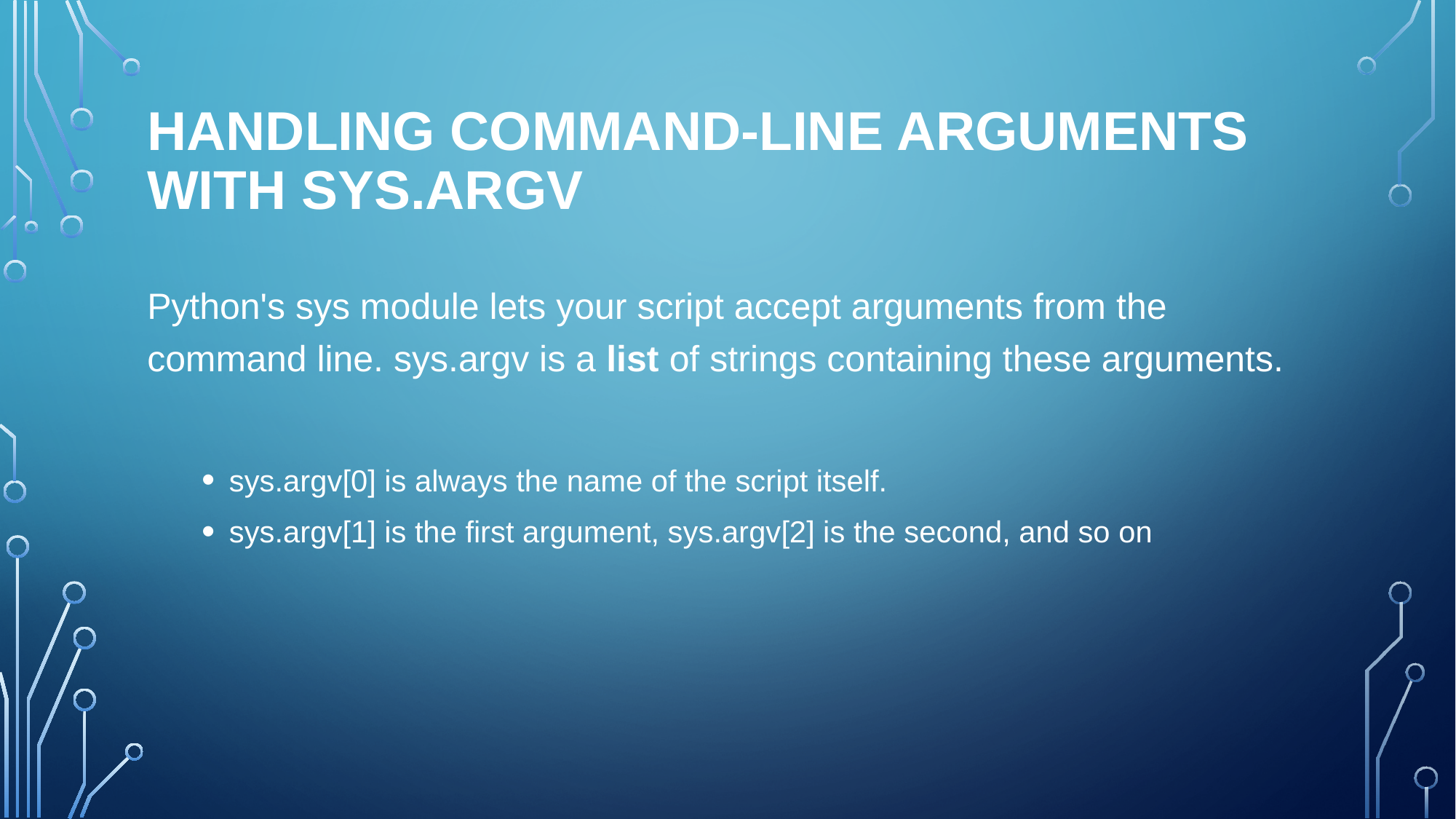

# Handling Command-Line Arguments with sys.argv
Python's sys module lets your script accept arguments from the command line. sys.argv is a list of strings containing these arguments.

sys.argv[0] is always the name of the script itself.
sys.argv[1] is the first argument, sys.argv[2] is the second, and so on